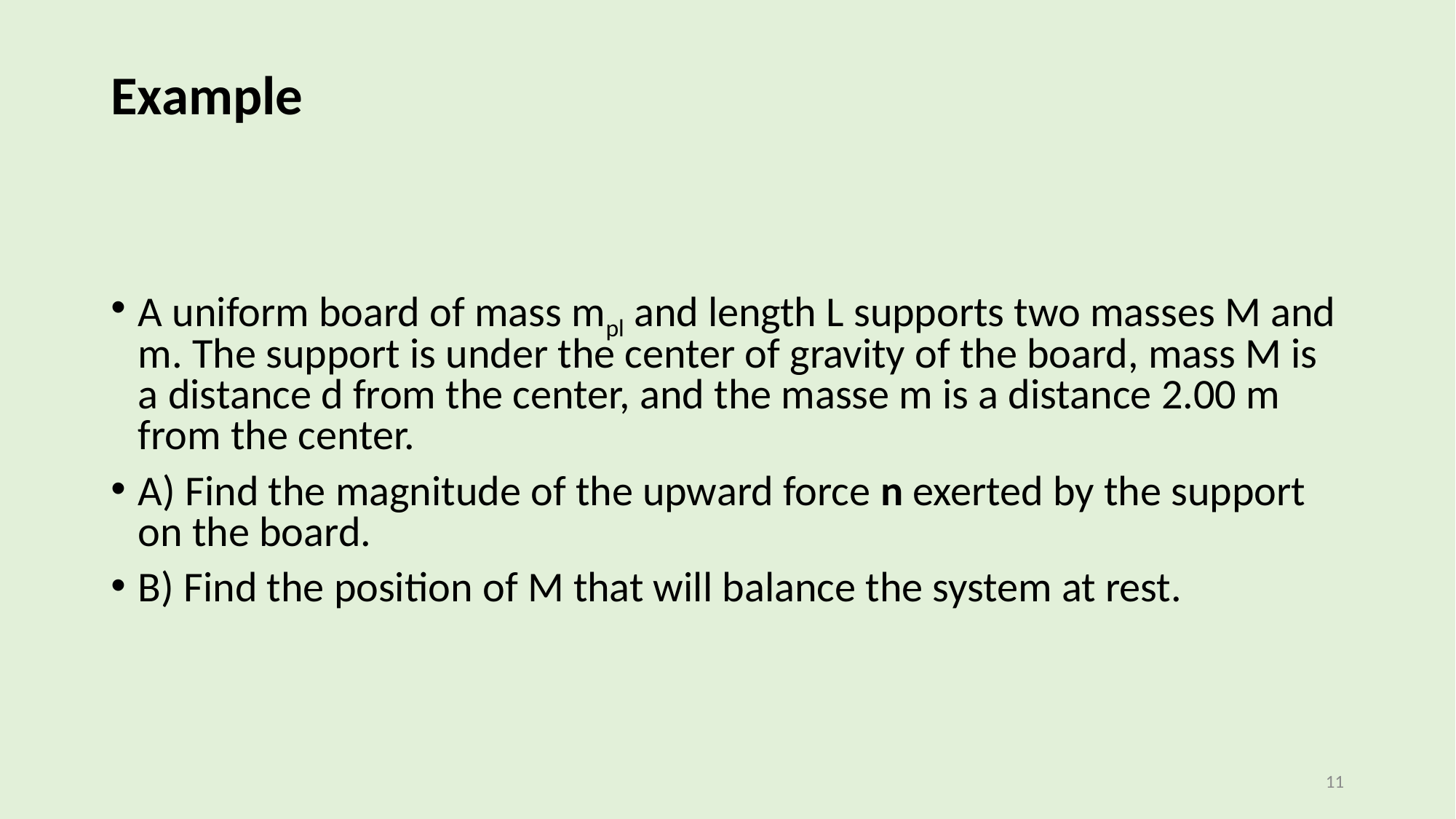

# Example

A uniform board of mass mpl and length L supports two masses M and m. The support is under the center of gravity of the board, mass M is a distance d from the center, and the masse m is a distance 2.00 m from the center.
A) Find the magnitude of the upward force n exerted by the support on the board.
B) Find the position of M that will balance the system at rest.

11